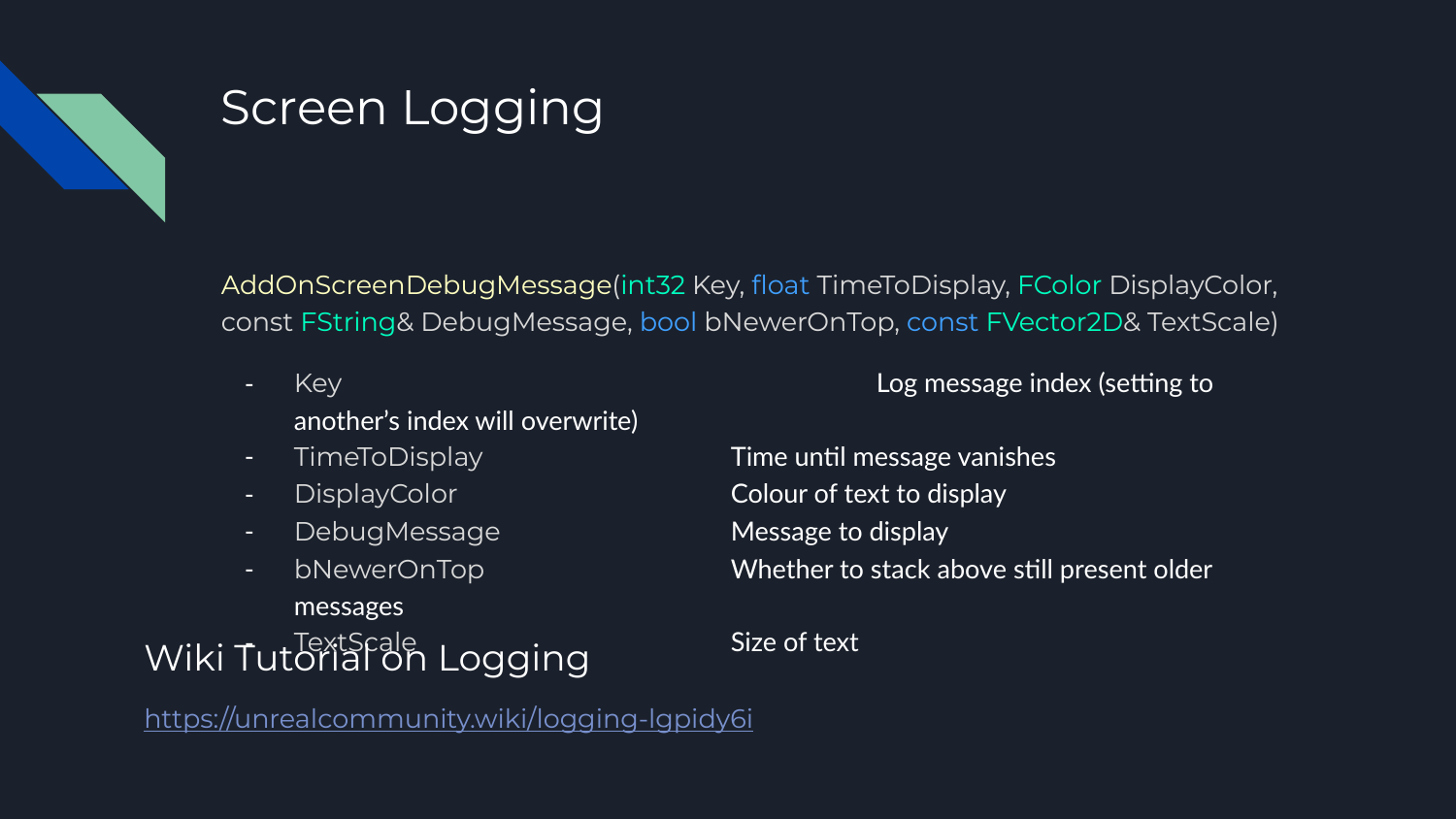

# Screen Logging
AddOnScreenDebugMessage(int32 Key, float TimeToDisplay, FColor DisplayColor, const FString& DebugMessage, bool bNewerOnTop, const FVector2D& TextScale)
Key				Log message index (setting to another’s index will overwrite)
TimeToDisplay		Time until message vanishes
DisplayColor		Colour of text to display
DebugMessage		Message to display
bNewerOnTop		Whether to stack above still present older messages
TextScale			Size of text
Wiki Tutorial on Logging
https://unrealcommunity.wiki/logging-lgpidy6i